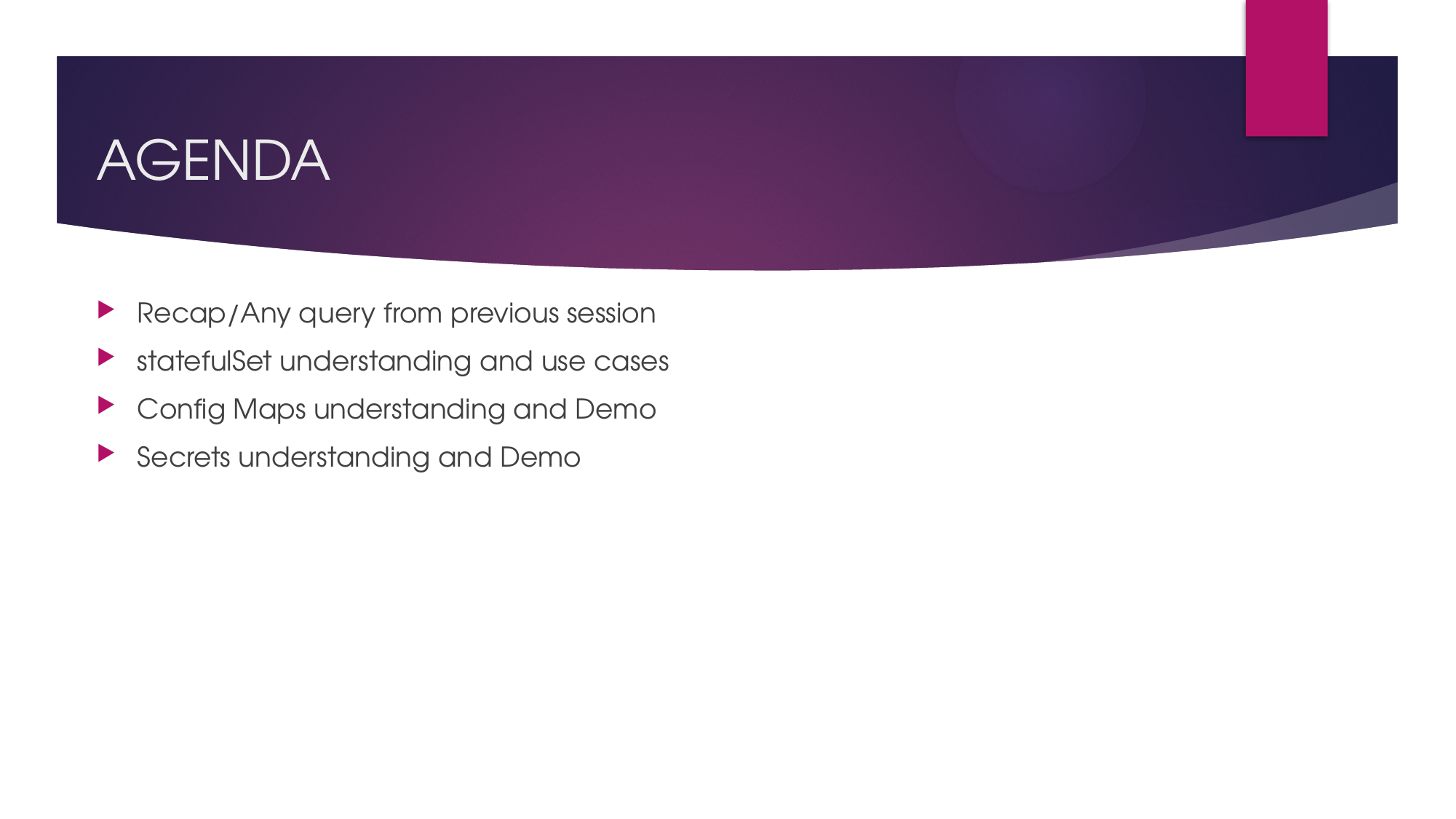

# AGENDA
Recap/Any query from previous session
statefulSet understanding and use cases
Config Maps understanding and Demo
Secrets understanding and Demo